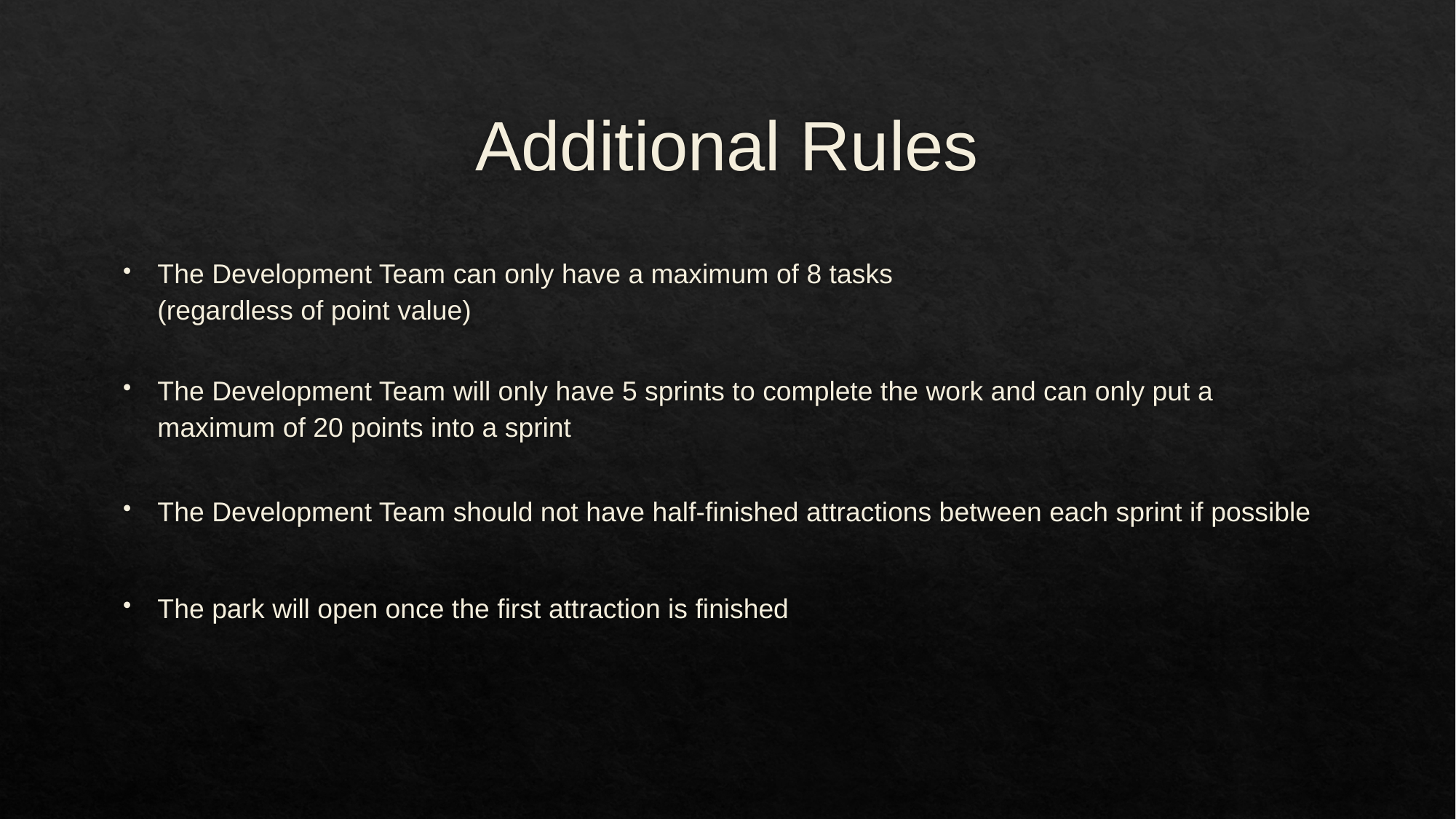

# Additional Rules
The Development Team can only have a maximum of 8 tasks
(regardless of point value)
The Development Team will only have 5 sprints to complete the work and can only put a maximum of 20 points into a sprint
The Development Team should not have half-finished attractions between each sprint if possible

The park will open once the first attraction is finished